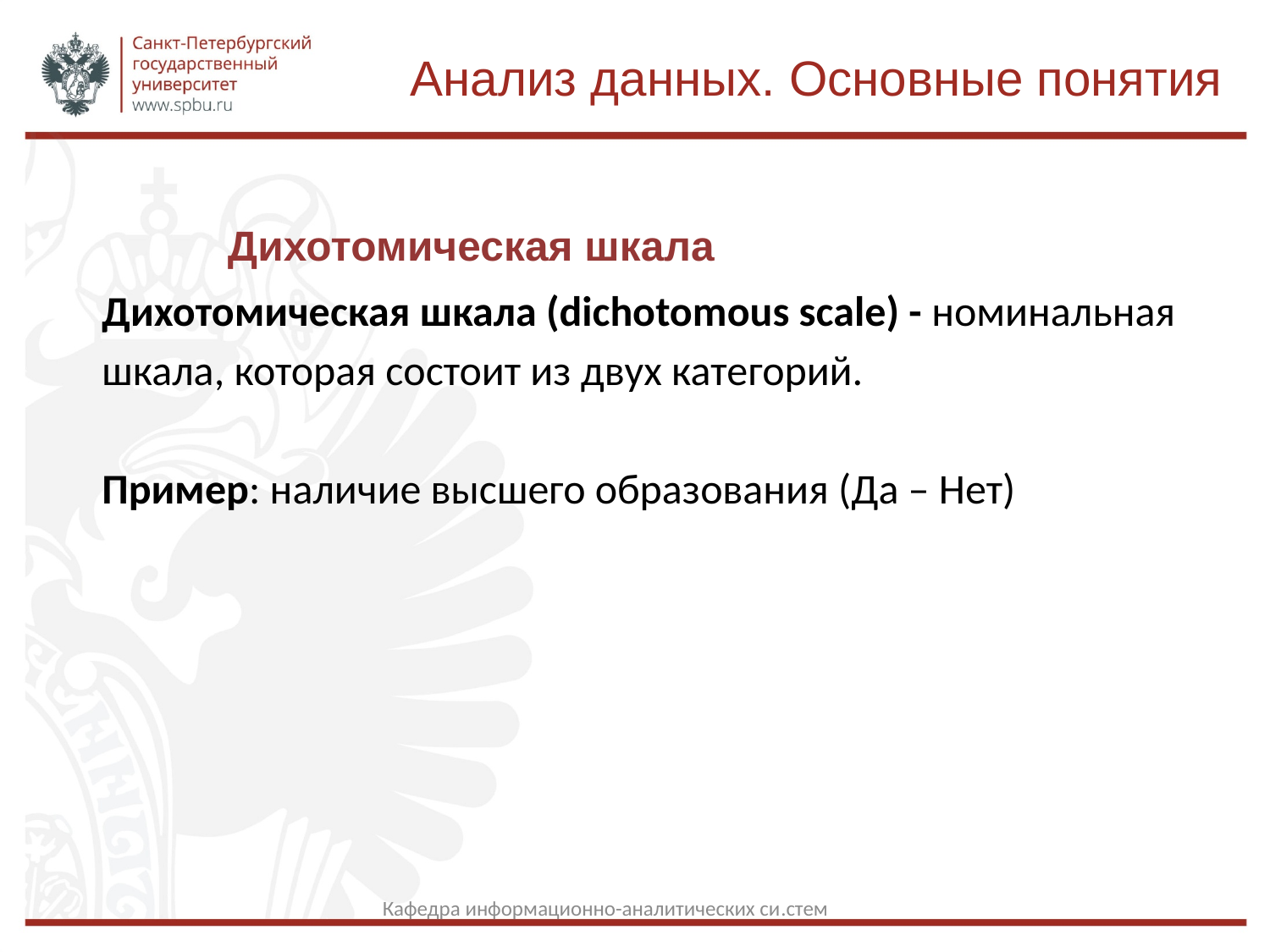

Анализ данных. Основные понятия

Дихотомическая шкала
Дихотомическая шкала (dichotomous scale) - номинальная
шкала, которая состоит из двух категорий.

Пример: наличие высшего образования (Да – Нет)
Кафедра информационно-аналитических си.стем